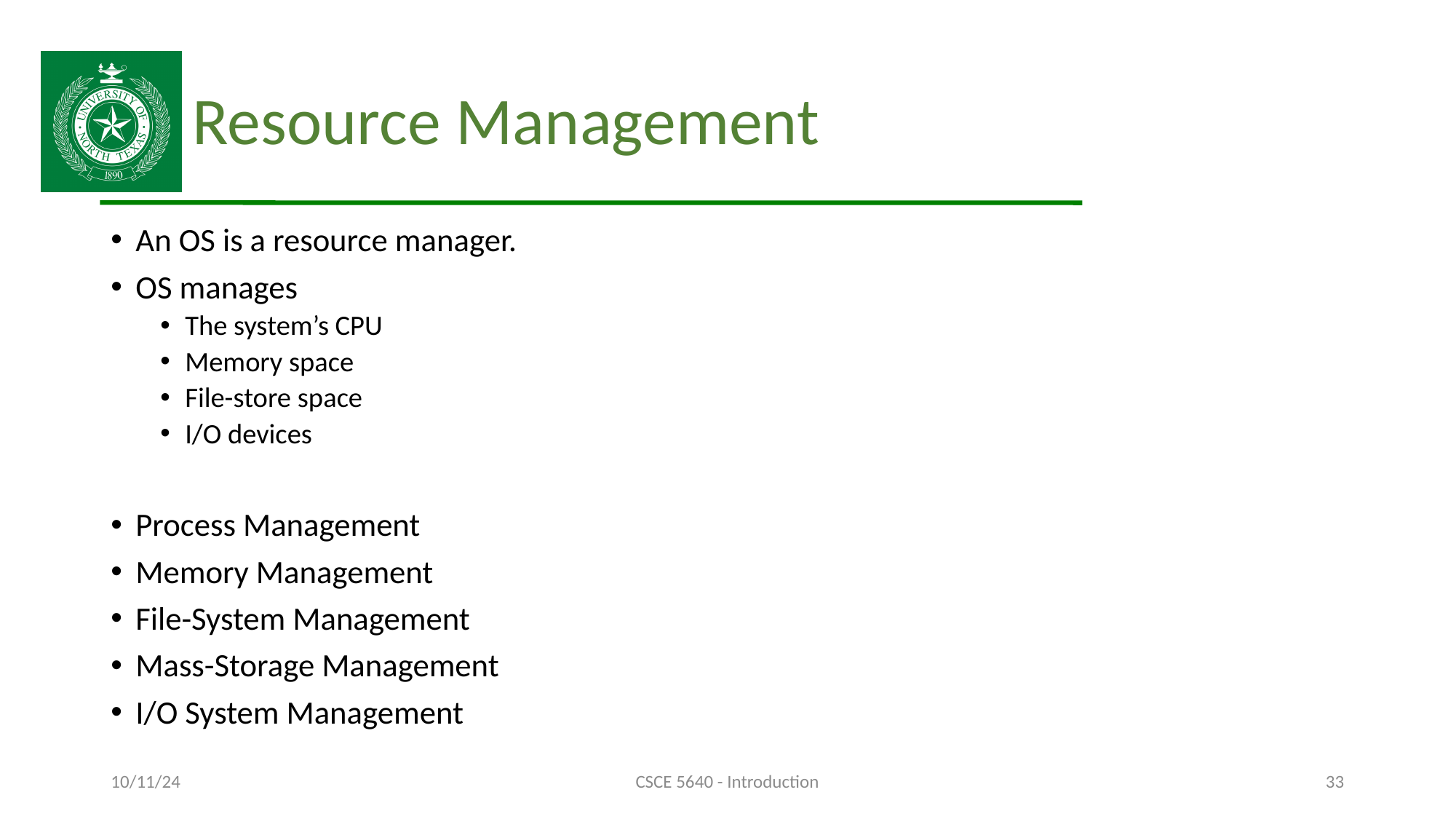

# Resource Management
An OS is a resource manager.
OS manages
The system’s CPU
Memory space
File-store space
I/O devices

Process Management
Memory Management
File-System Management
Mass-Storage Management
I/O System Management

10/11/24
CSCE 5640 - Introduction
33